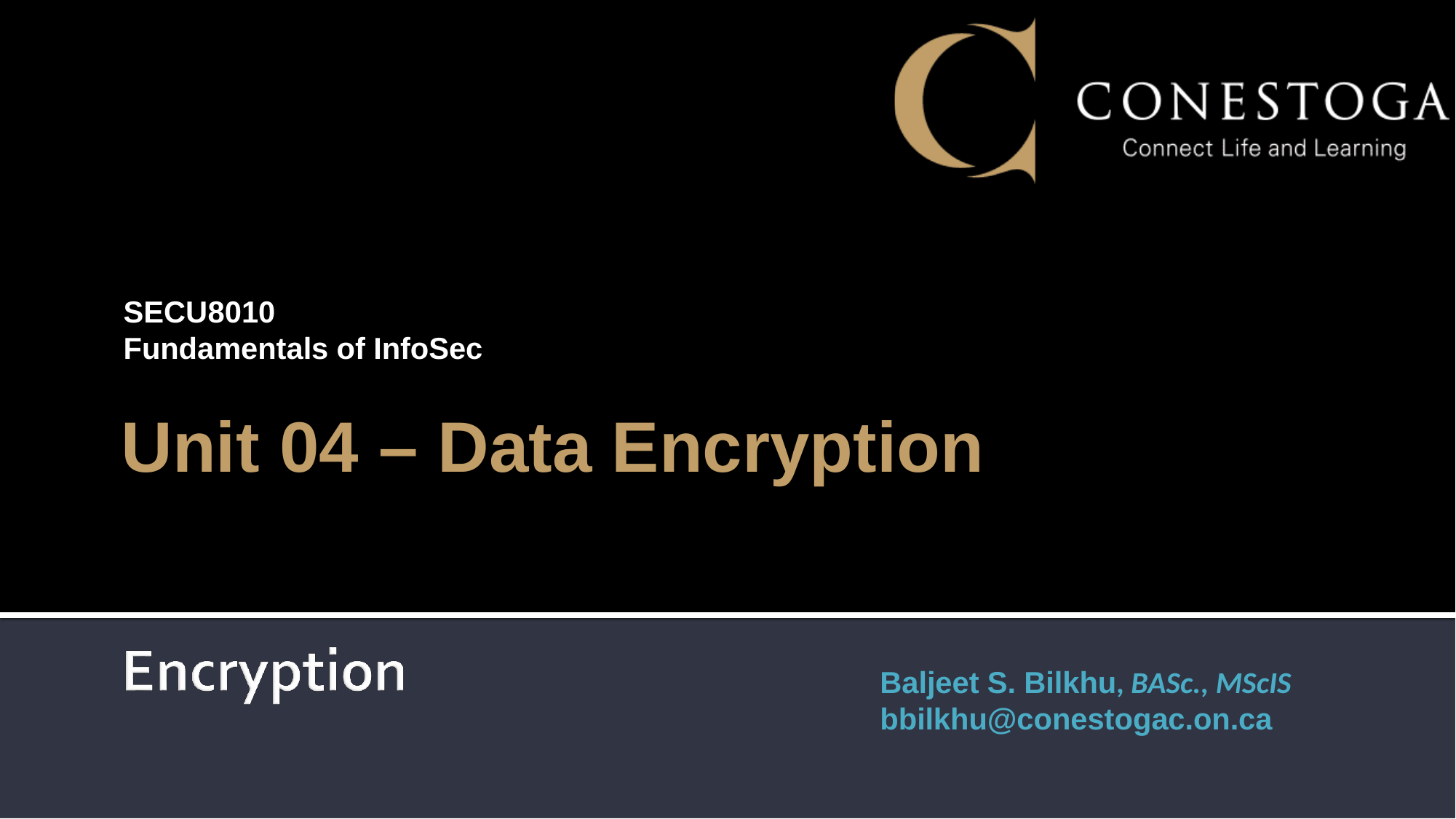

SECU8010
Fundamentals of InfoSec
Unit 04 – Data Encryption

Baljeet S. Bilkhu, BASc., MScIS
bbilkhu@conestogac.on.ca